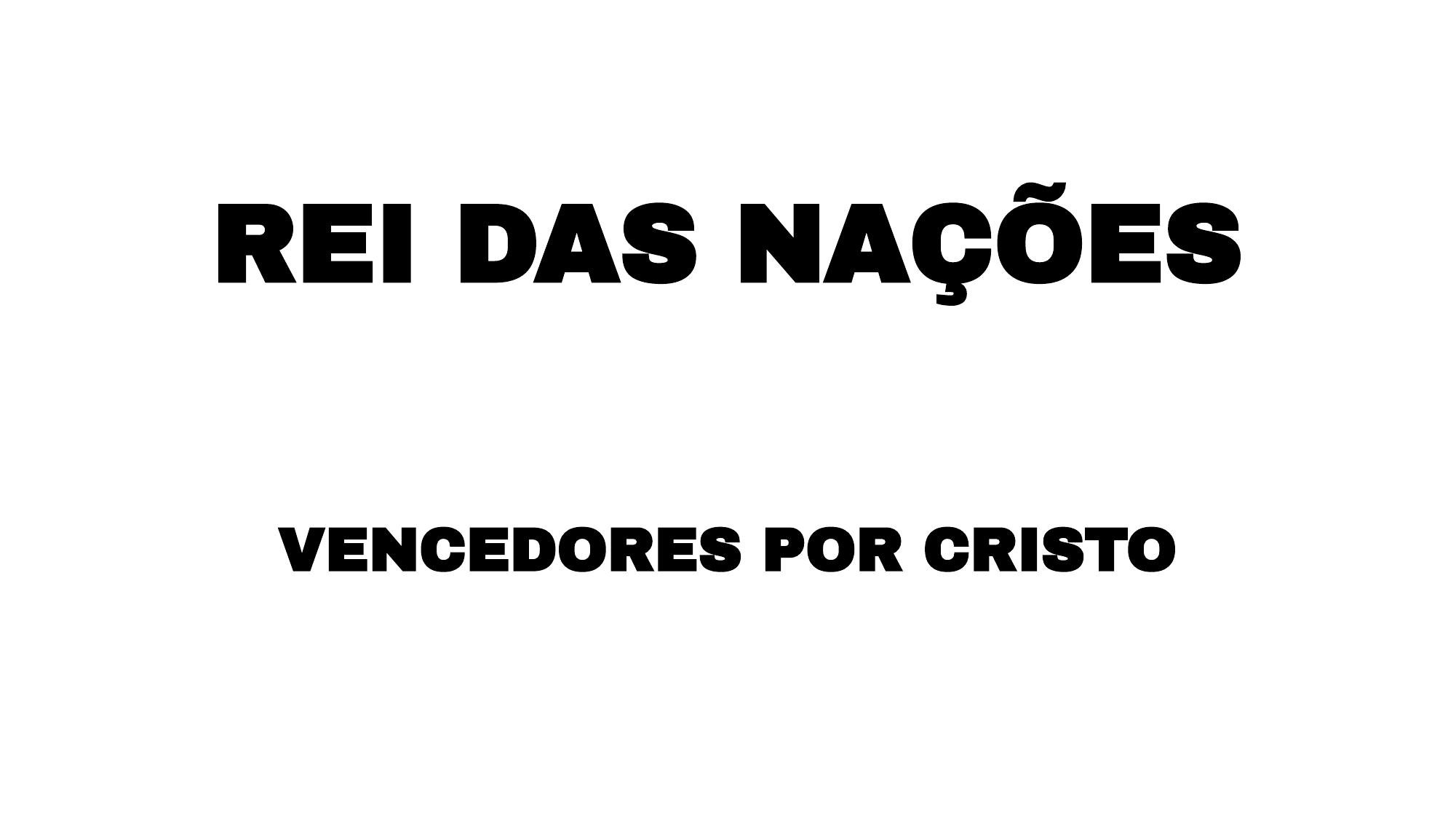

# REI DAS NAÇÕES
VENCEDORES POR CRISTO